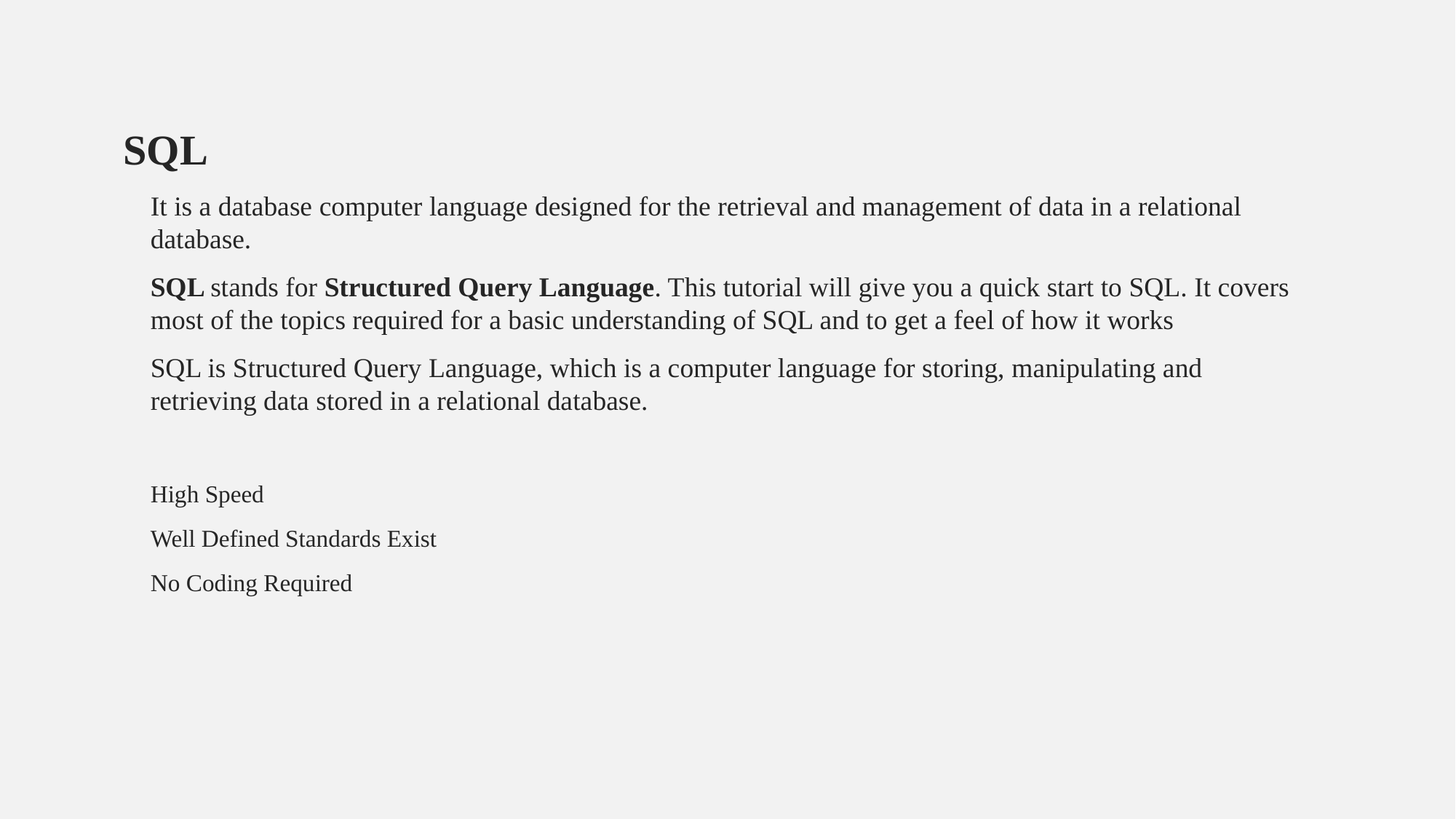

SQL
It is a database computer language designed for the retrieval and management of data in a relational database.
SQL stands for Structured Query Language. This tutorial will give you a quick start to SQL. It covers most of the topics required for a basic understanding of SQL and to get a feel of how it works
SQL is Structured Query Language, which is a computer language for storing, manipulating and retrieving data stored in a relational database.

High Speed
Well Defined Standards Exist
No Coding Required